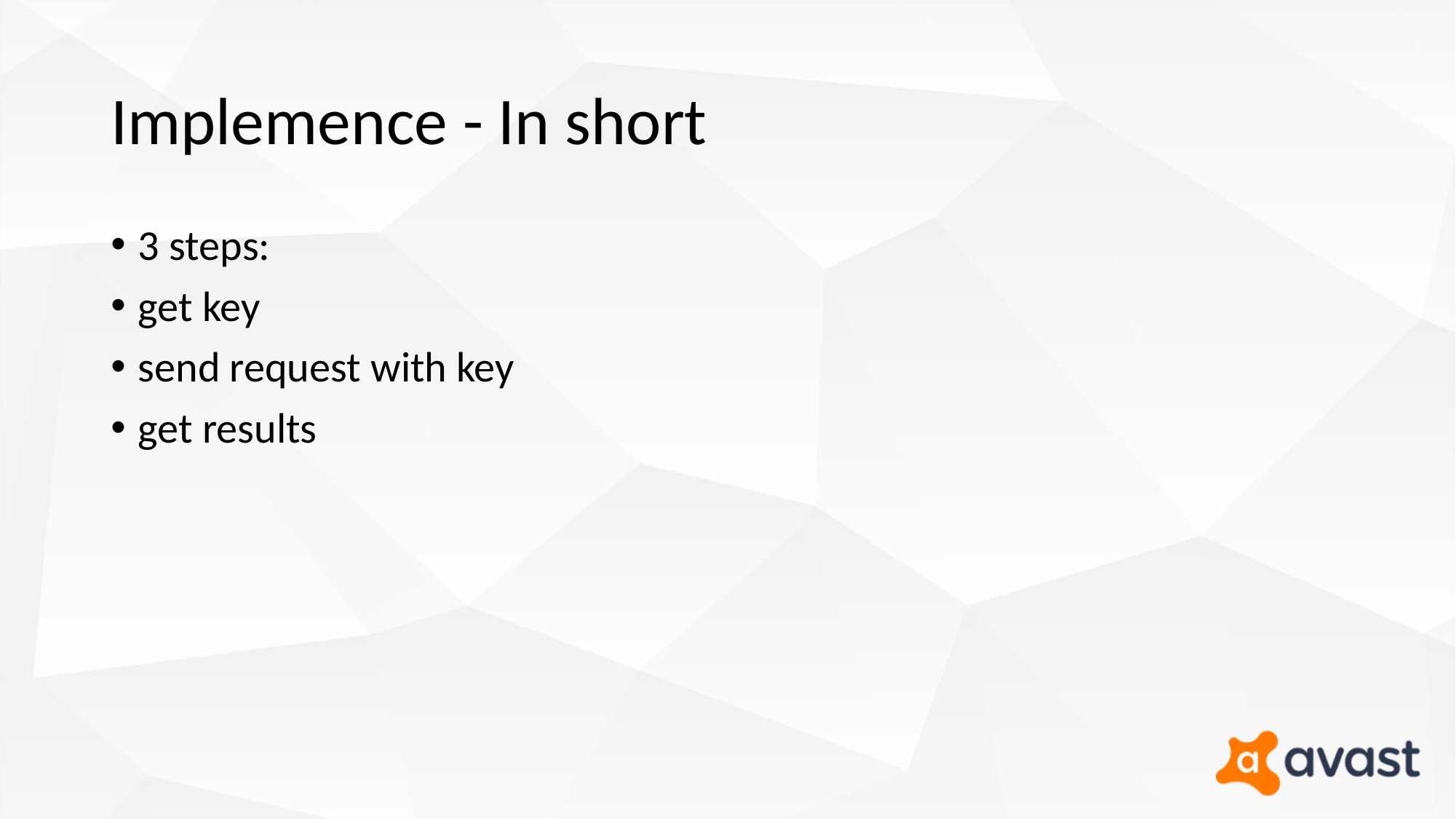

# Implemence - In short
3 steps:
get key
send request with key
get results